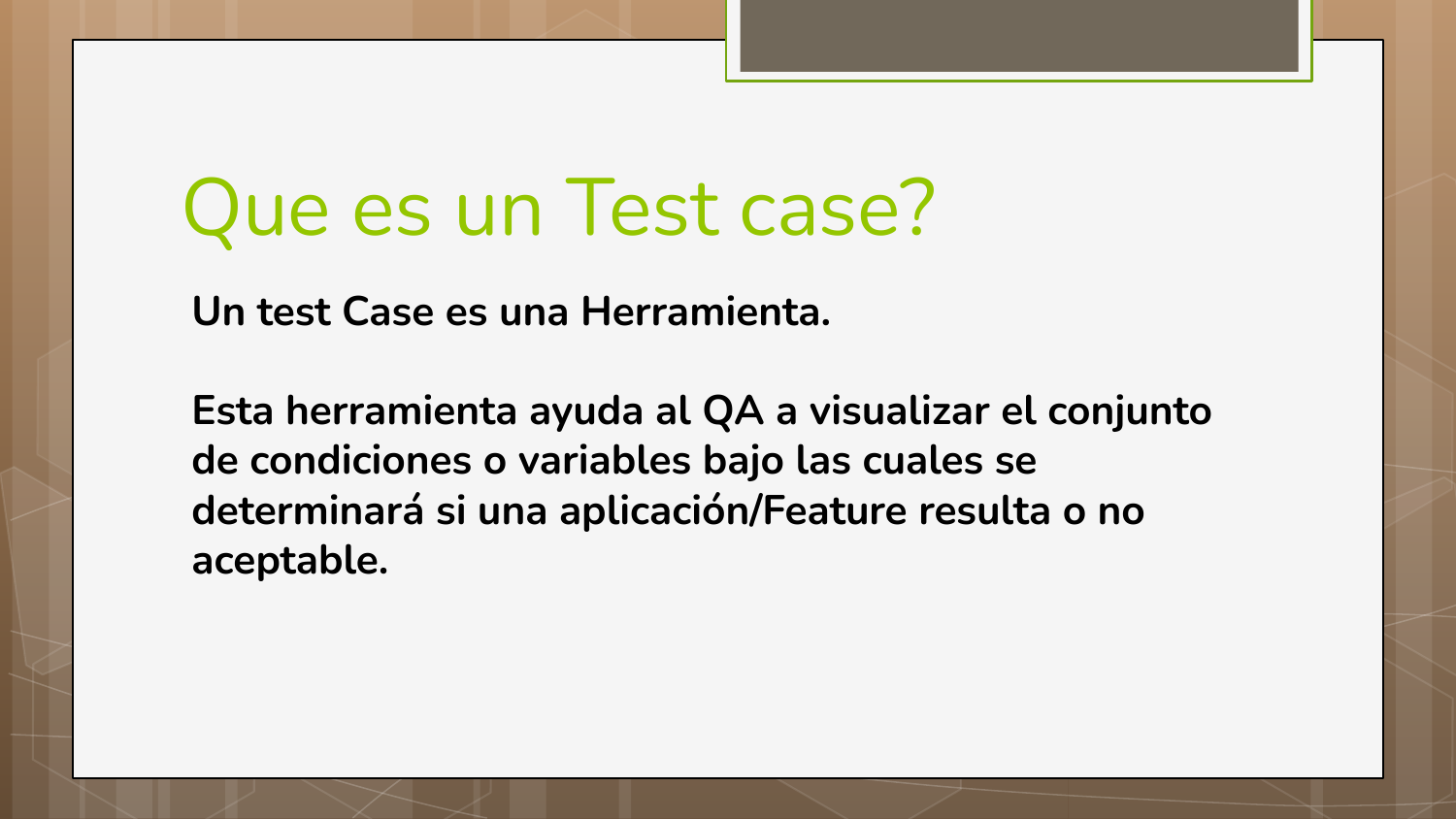

# Que es un Test case?
Un test Case es una Herramienta.

Esta herramienta ayuda al QA a visualizar el conjunto de condiciones o variables bajo las cuales se determinará si una aplicación/Feature resulta o no aceptable.